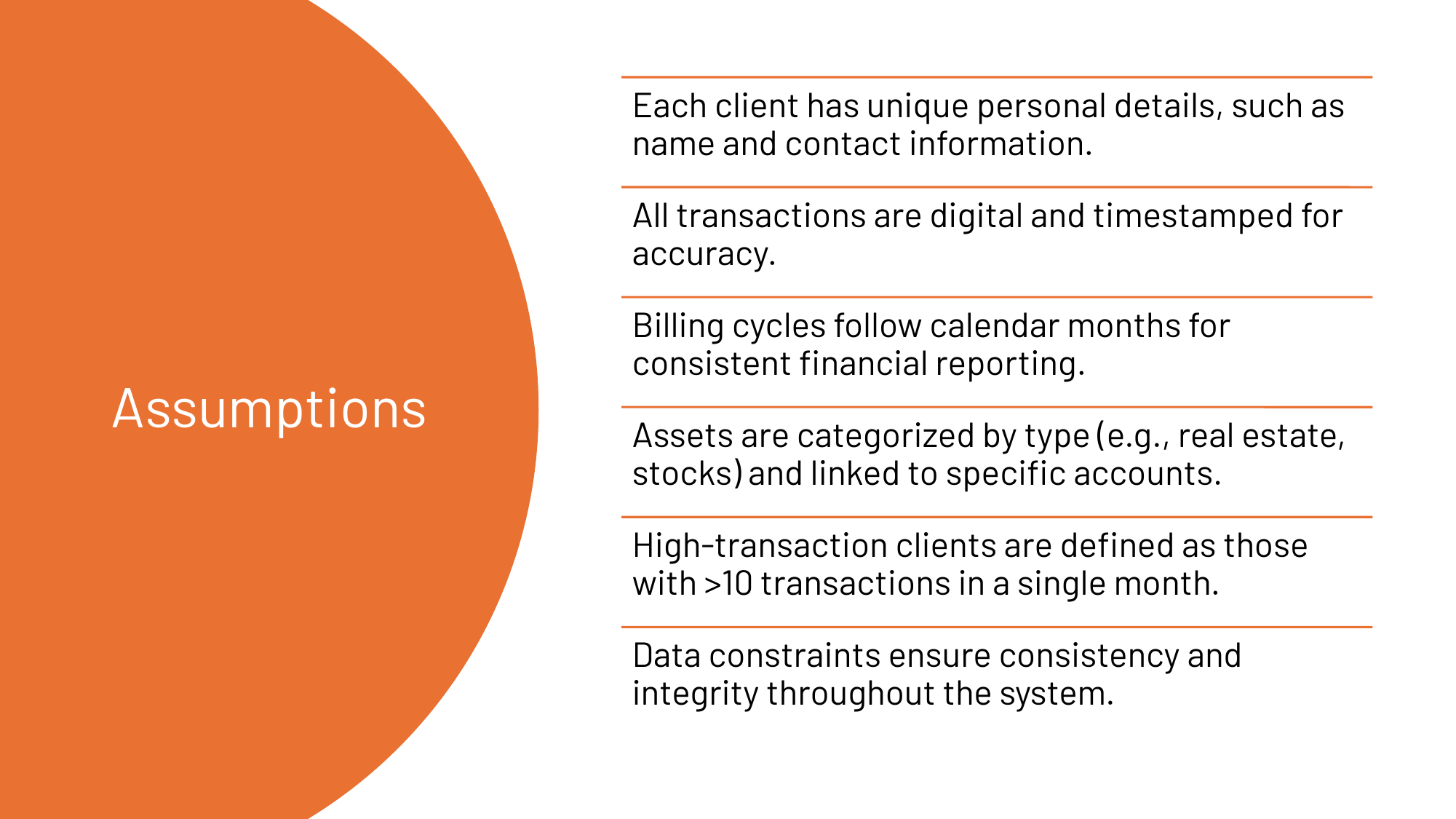

Each client has unique personal details, such as name and contact information.
All transactions are digital and timestamped for accuracy.
Billing cycles follow calendar months for consistent financial reporting.
Assets are categorized by type (e.g., real estate, stocks) and linked to specific accounts.
High-transaction clients are defined as those with >10 transactions in a single month.
Data constraints ensure consistency and integrity throughout the system.
# Assumptions